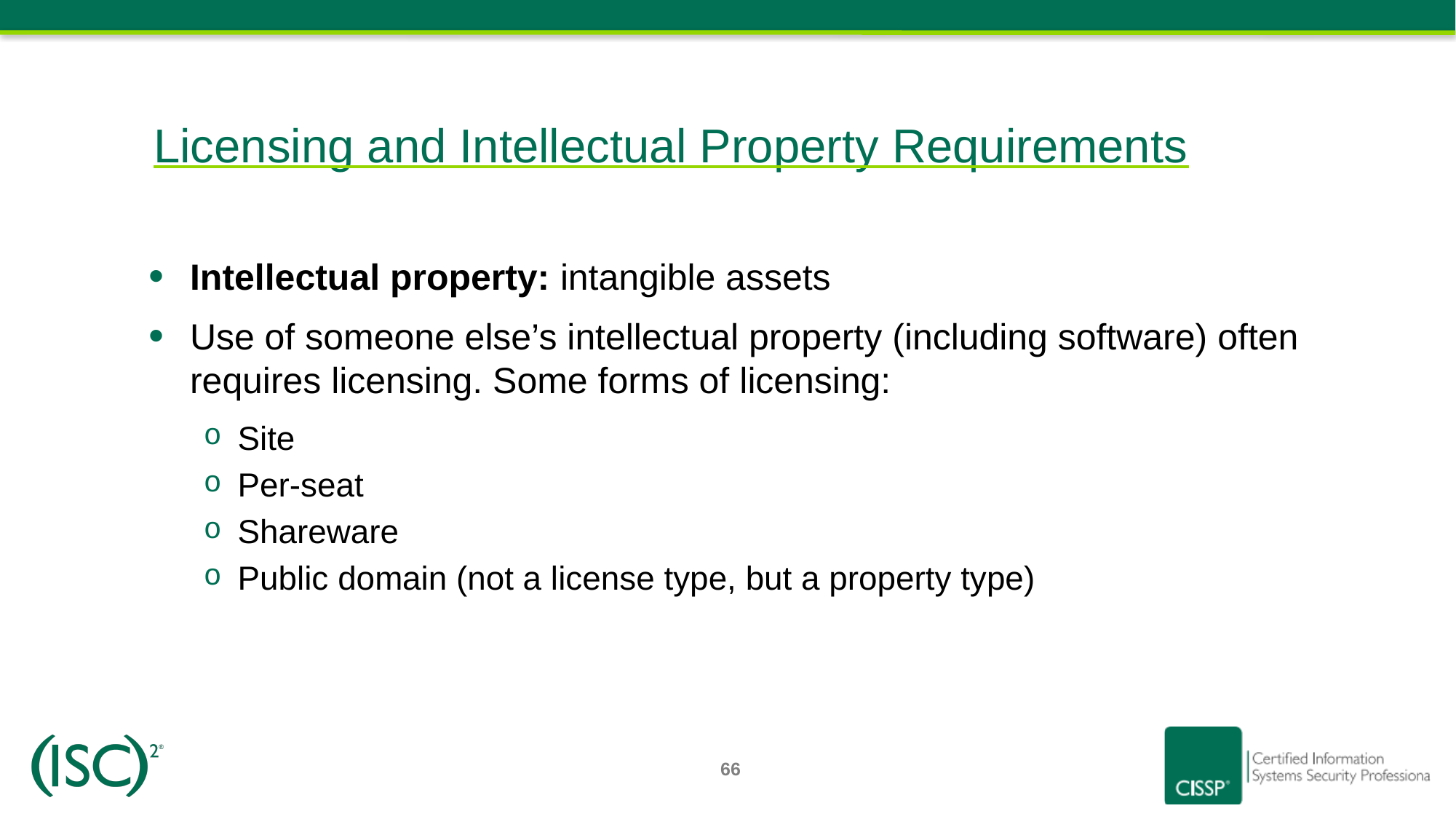

# Licensing and Intellectual Property Requirements
Intellectual property: intangible assets
Use of someone else’s intellectual property (including software) often requires licensing. Some forms of licensing:
Site
Per-seat
Shareware
Public domain (not a license type, but a property type)